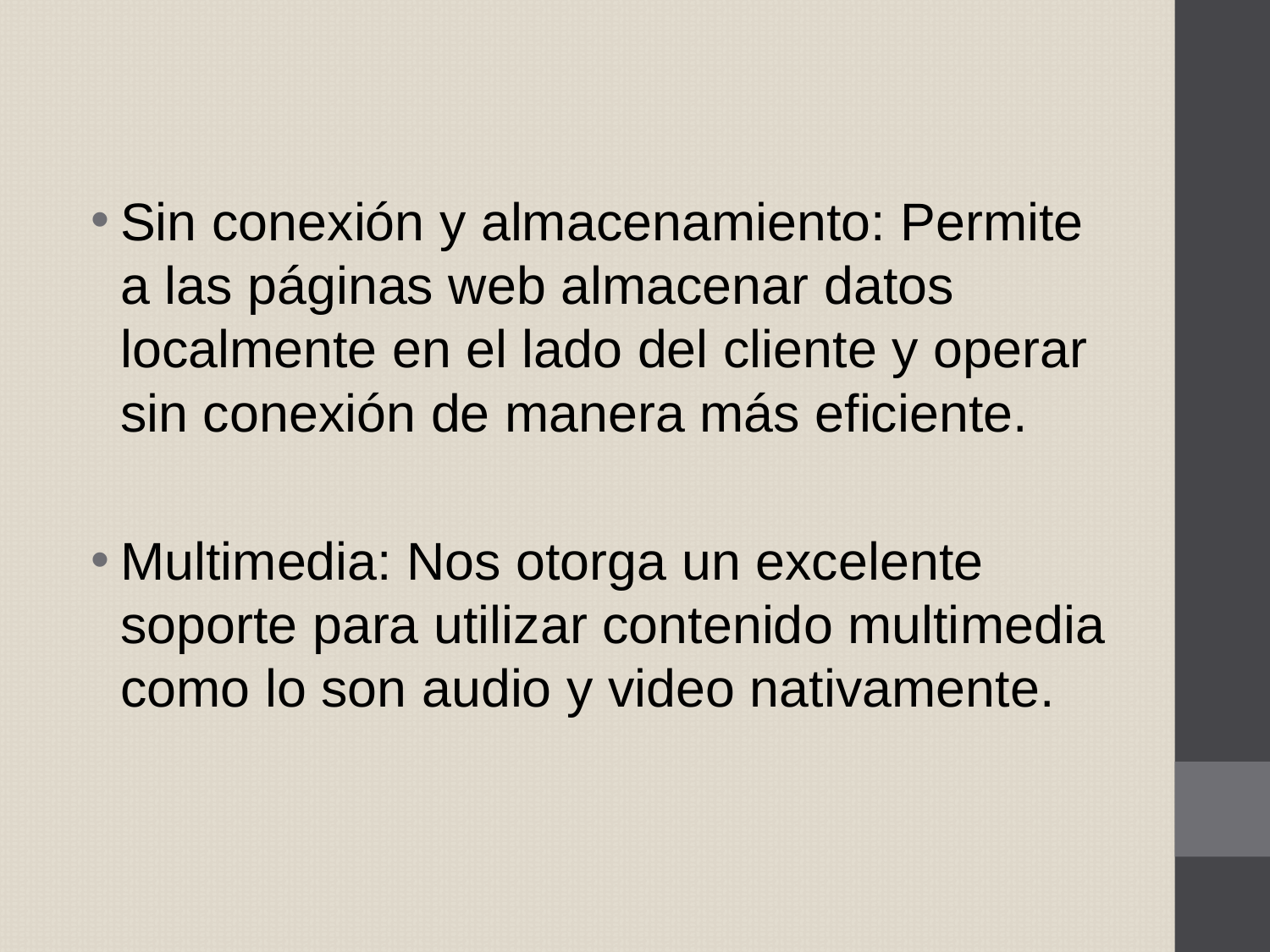

Sin conexión y almacenamiento: Permite a las páginas web almacenar datos localmente en el lado del cliente y operar sin conexión de manera más eficiente.

Multimedia: Nos otorga un excelente soporte para utilizar contenido multimedia como lo son audio y video nativamente.